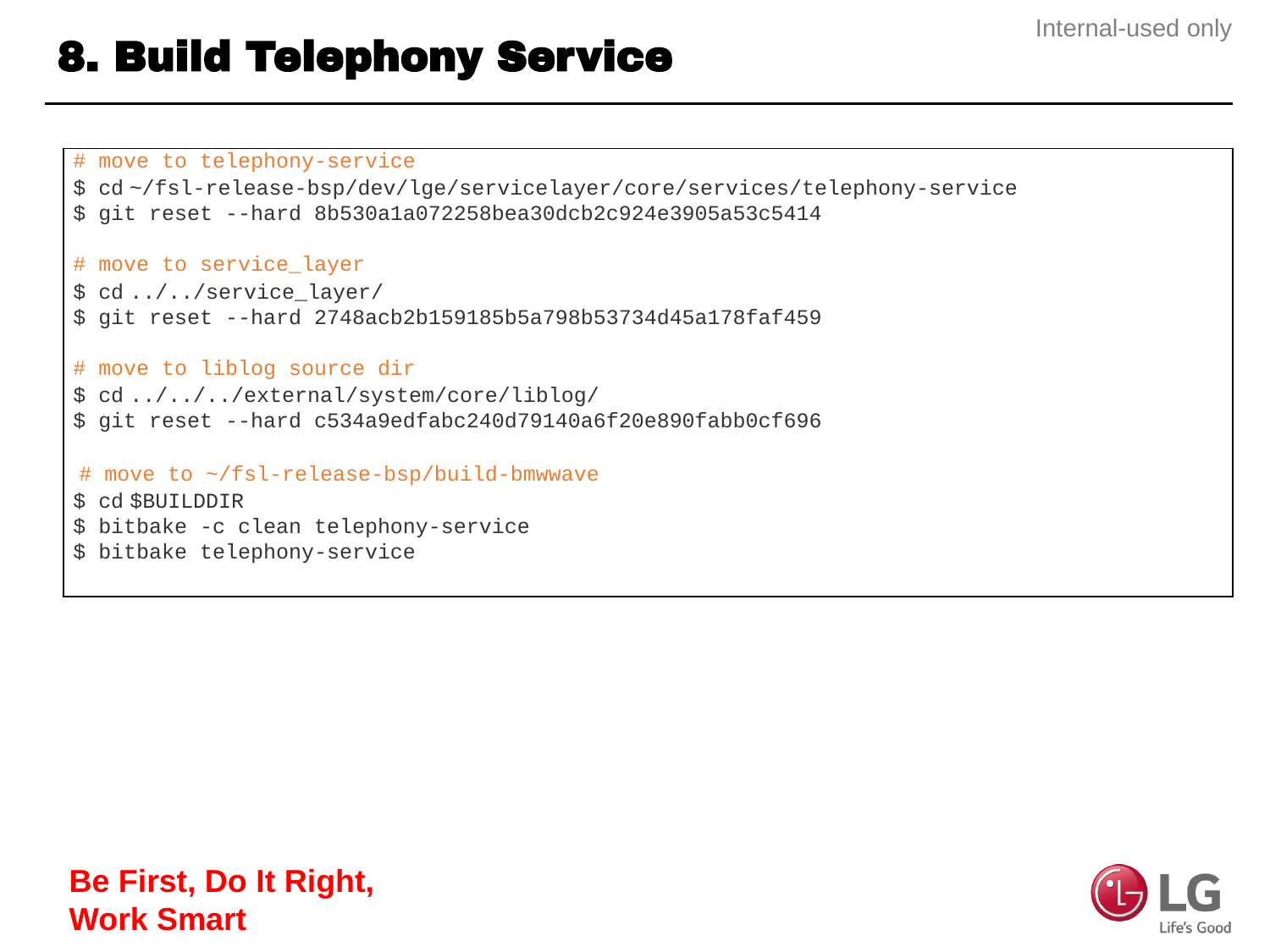

# 8. Build Telephony Service
| # move to telephony-service $ cd ~/fsl-release-bsp/dev/lge/servicelayer/core/services/telephony-service $ git reset --hard 8b530a1a072258bea30dcb2c924e3905a53c5414   # move to service\_layer $ cd ../../service\_layer/ $ git reset --hard 2748acb2b159185b5a798b53734d45a178faf459   # move to liblog source dir $ cd ../../../external/system/core/liblog/ $ git reset --hard c534a9edfabc240d79140a6f20e890fabb0cf696    # move to ~/fsl-release-bsp/build-bmwwave $ cd $BUILDDIR $ bitbake -c clean telephony-service $ bitbake telephony-service |
| --- |